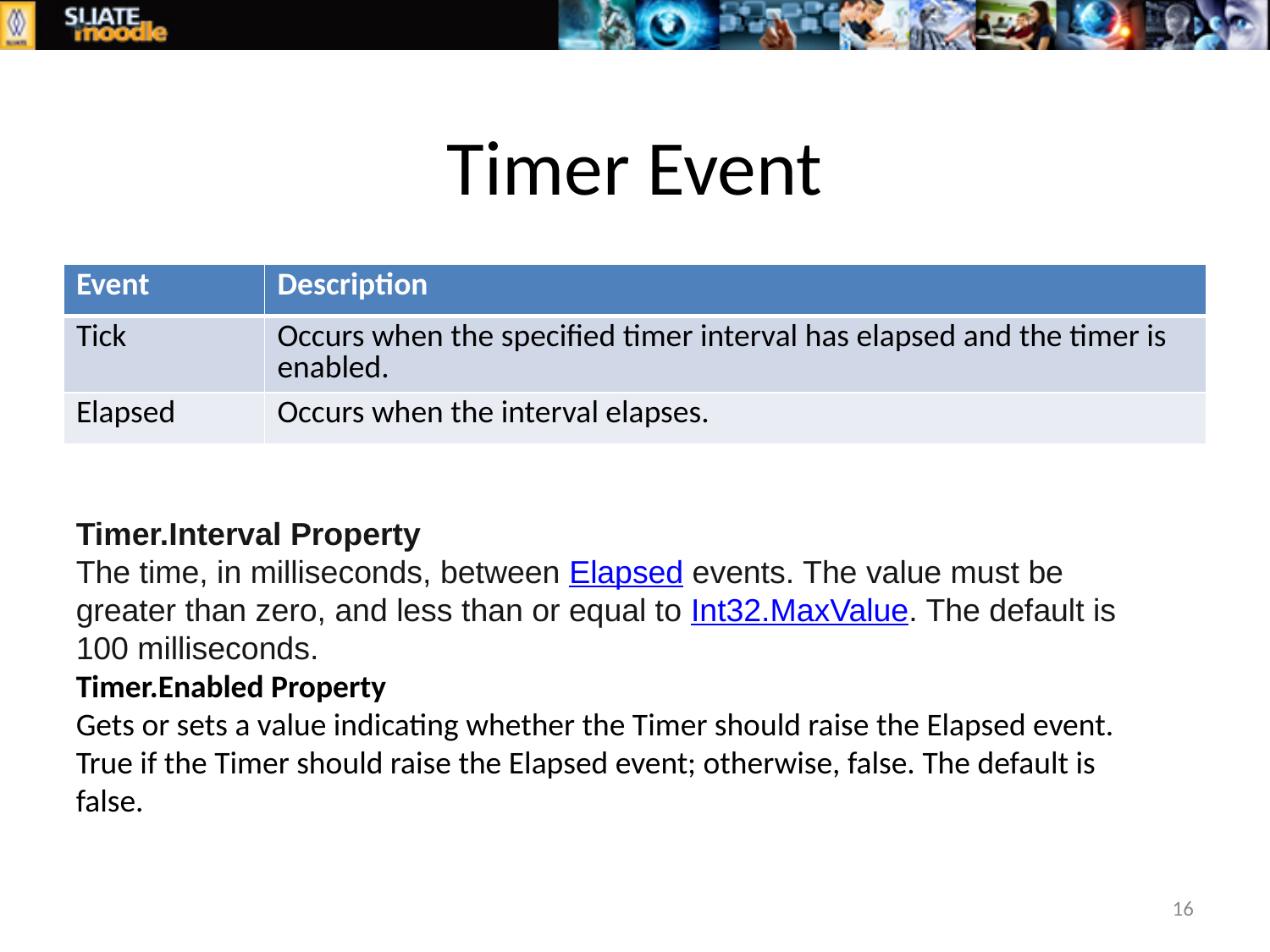

# Timer Event
| Event | Description |
| --- | --- |
| Tick | Occurs when the specified timer interval has elapsed and the timer is enabled. |
| Elapsed | Occurs when the interval elapses. |
Timer.Interval Property
The time, in milliseconds, between Elapsed events. The value must be greater than zero, and less than or equal to Int32.MaxValue. The default is 100 milliseconds.
Timer.Enabled Property
Gets or sets a value indicating whether the Timer should raise the Elapsed event.
True if the Timer should raise the Elapsed event; otherwise, false. The default is false.
16